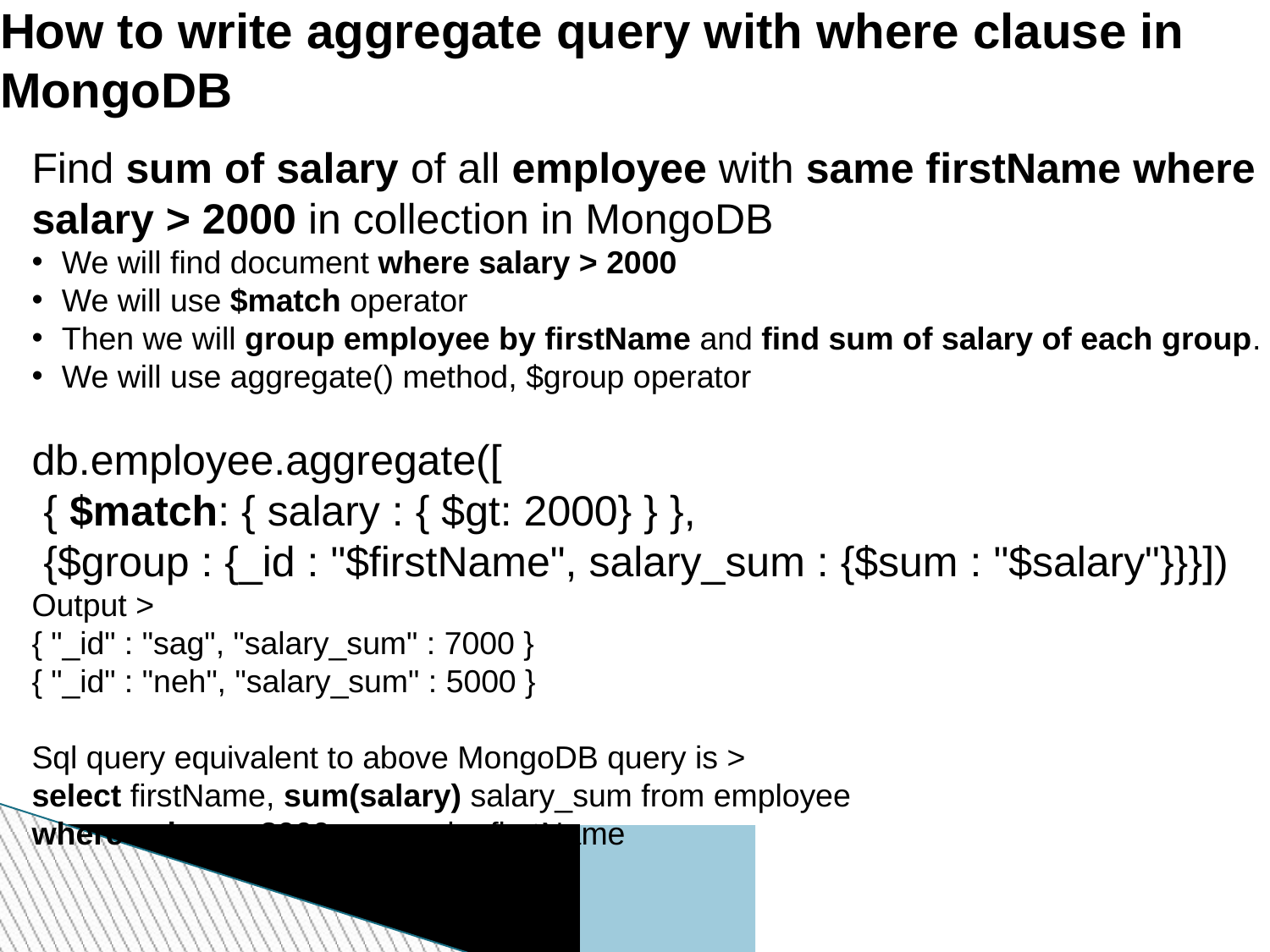

# How to write aggregate query with where clause in MongoDB
Find sum of salary of all employee with same firstName where salary > 2000 in collection in MongoDB
We will find document where salary > 2000
We will use $match operator
Then we will group employee by firstName and find sum of salary of each group.
We will use aggregate() method, $group operator

db.employee.aggregate([
 { $match: { salary : { $gt: 2000} } },
 {$group : {_id : "$firstName", salary_sum : {$sum : "$salary"}}}])
Output >
{ "_id" : "sag", "salary_sum" : 7000 }
{ "_id" : "neh", "salary_sum" : 5000 }

Sql query equivalent to above MongoDB query is >
select firstName, sum(salary) salary_sum from employee
where salary > 2000  group by firstName